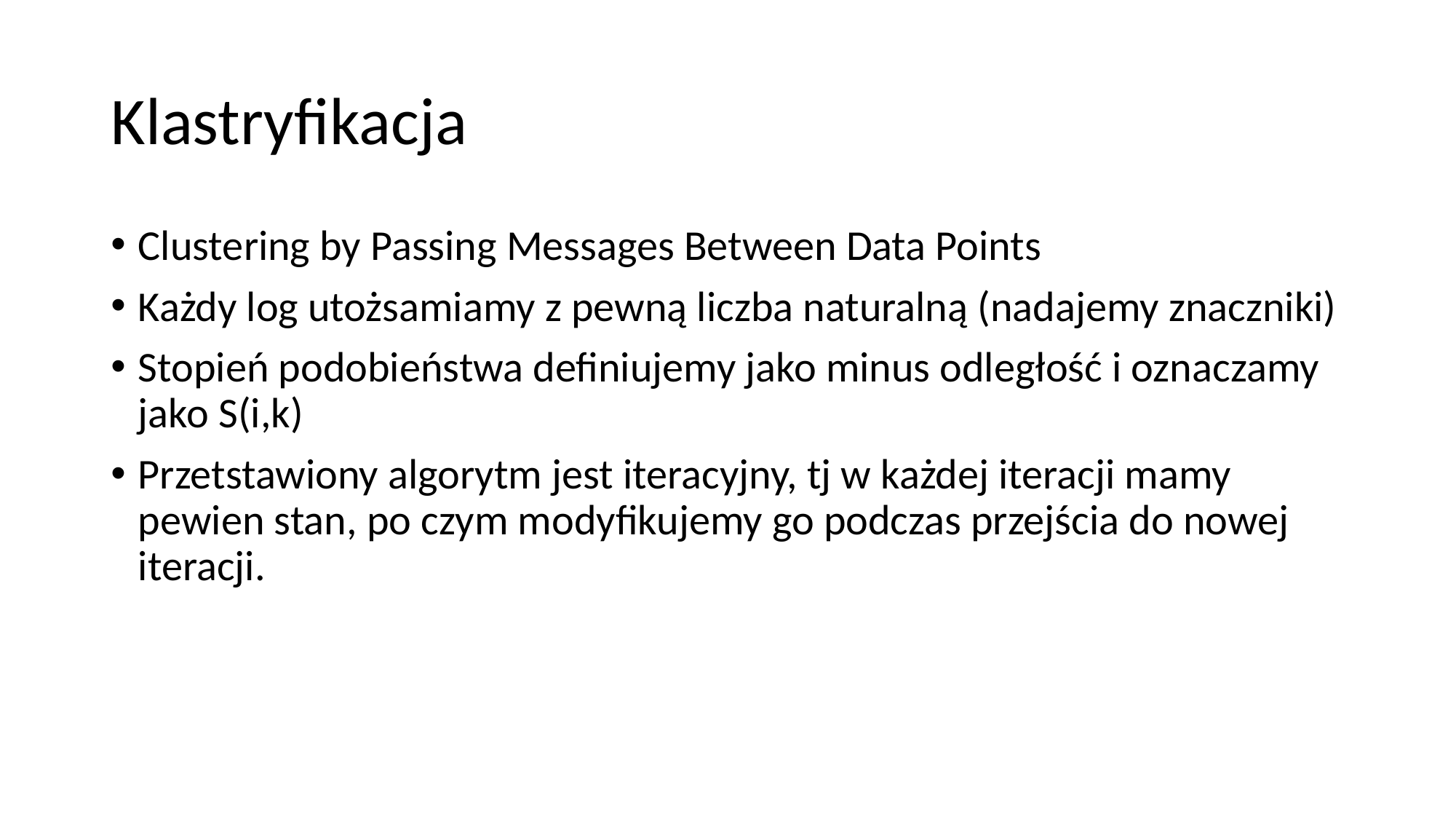

# Klastryfikacja
Clustering by Passing Messages Between Data Points
Każdy log utożsamiamy z pewną liczba naturalną (nadajemy znaczniki)
Stopień podobieństwa definiujemy jako minus odległość i oznaczamy jako S(i,k)
Przetstawiony algorytm jest iteracyjny, tj w każdej iteracji mamy pewien stan, po czym modyfikujemy go podczas przejścia do nowej iteracji.